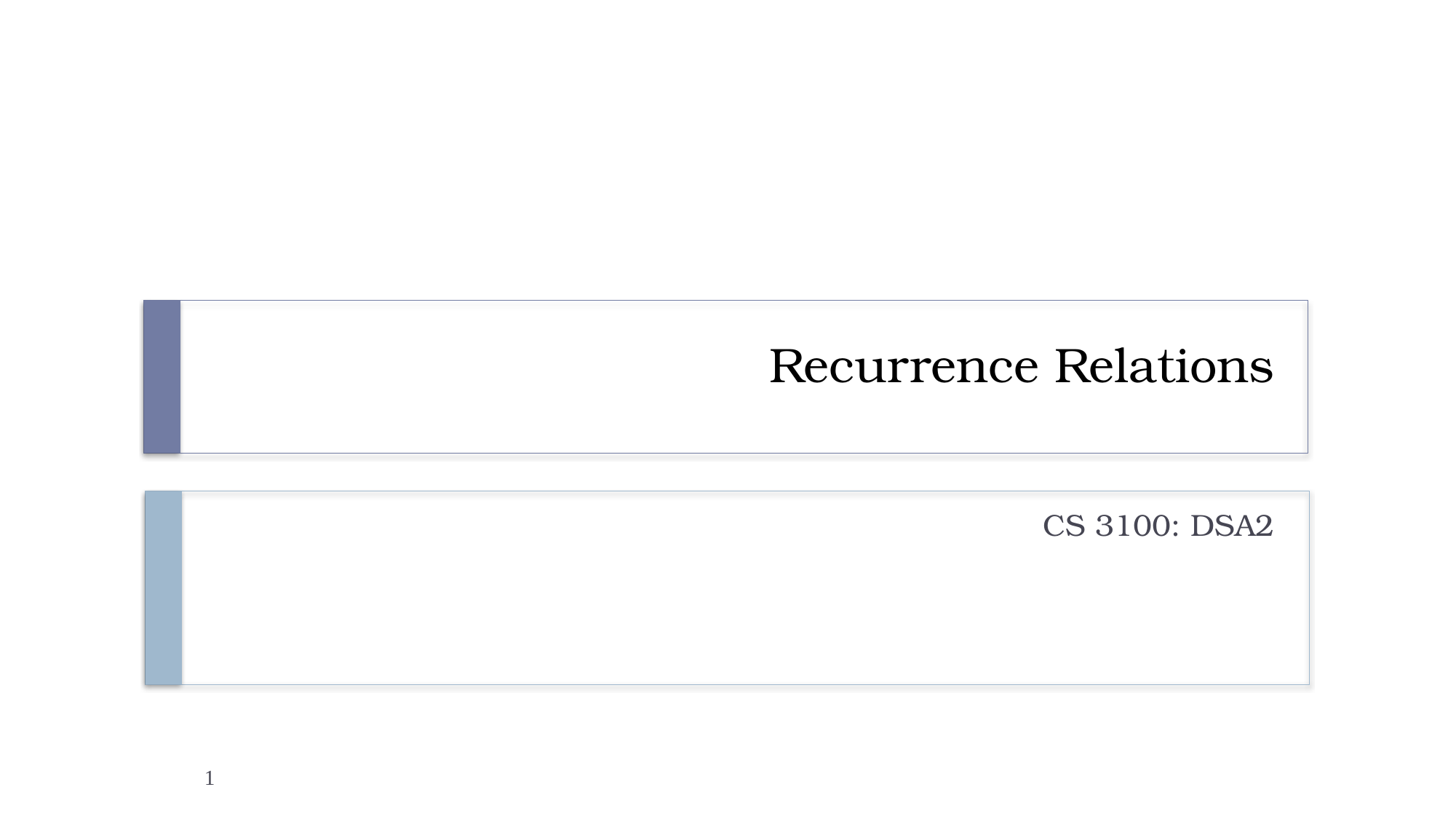

# Recurrence Relations
CS 3100: DSA2
1